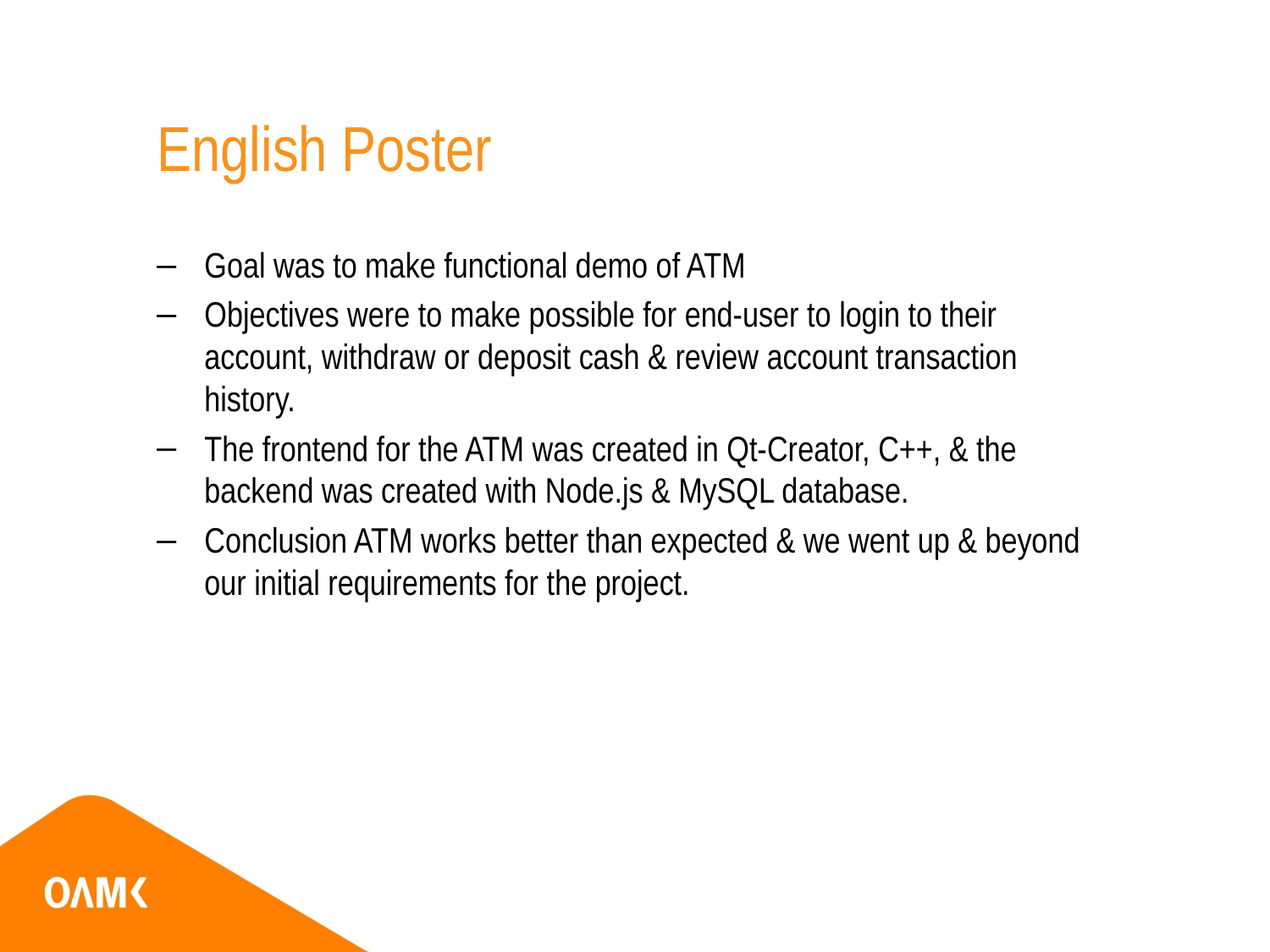

# English Poster
Goal was to make functional demo of ATM
Objectives were to make possible for end-user to login to their account, withdraw or deposit cash & review account transaction history.
The frontend for the ATM was created in Qt-Creator, C++, & the backend was created with Node.js & MySQL database.
Conclusion ATM works better than expected & we went up & beyond our initial requirements for the project.